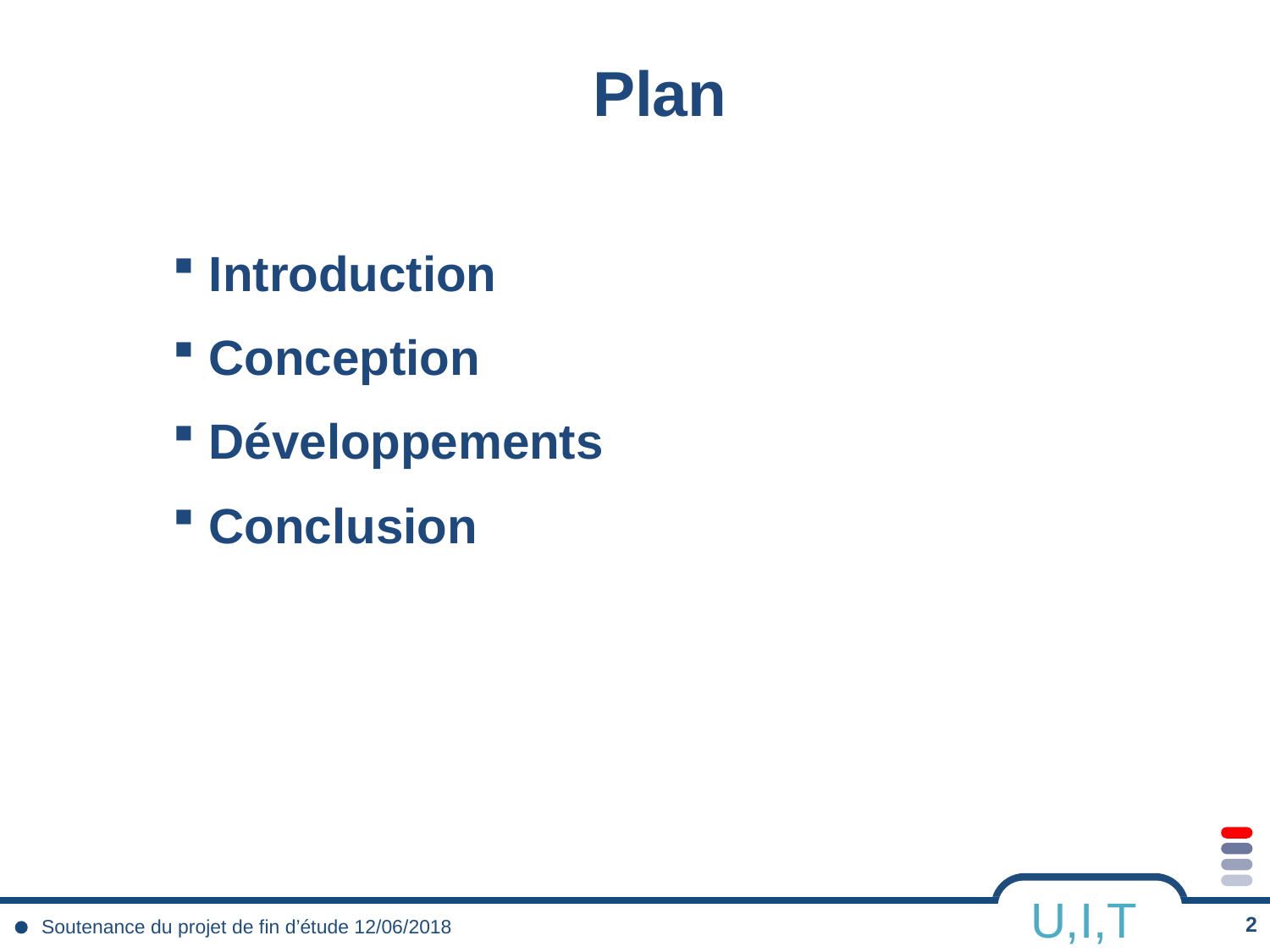

Plan
 Introduction
 Conception
 Développements
 Conclusion

U,I,T

Soutenance du projet de fin d’étude 12/06/2018

2
2